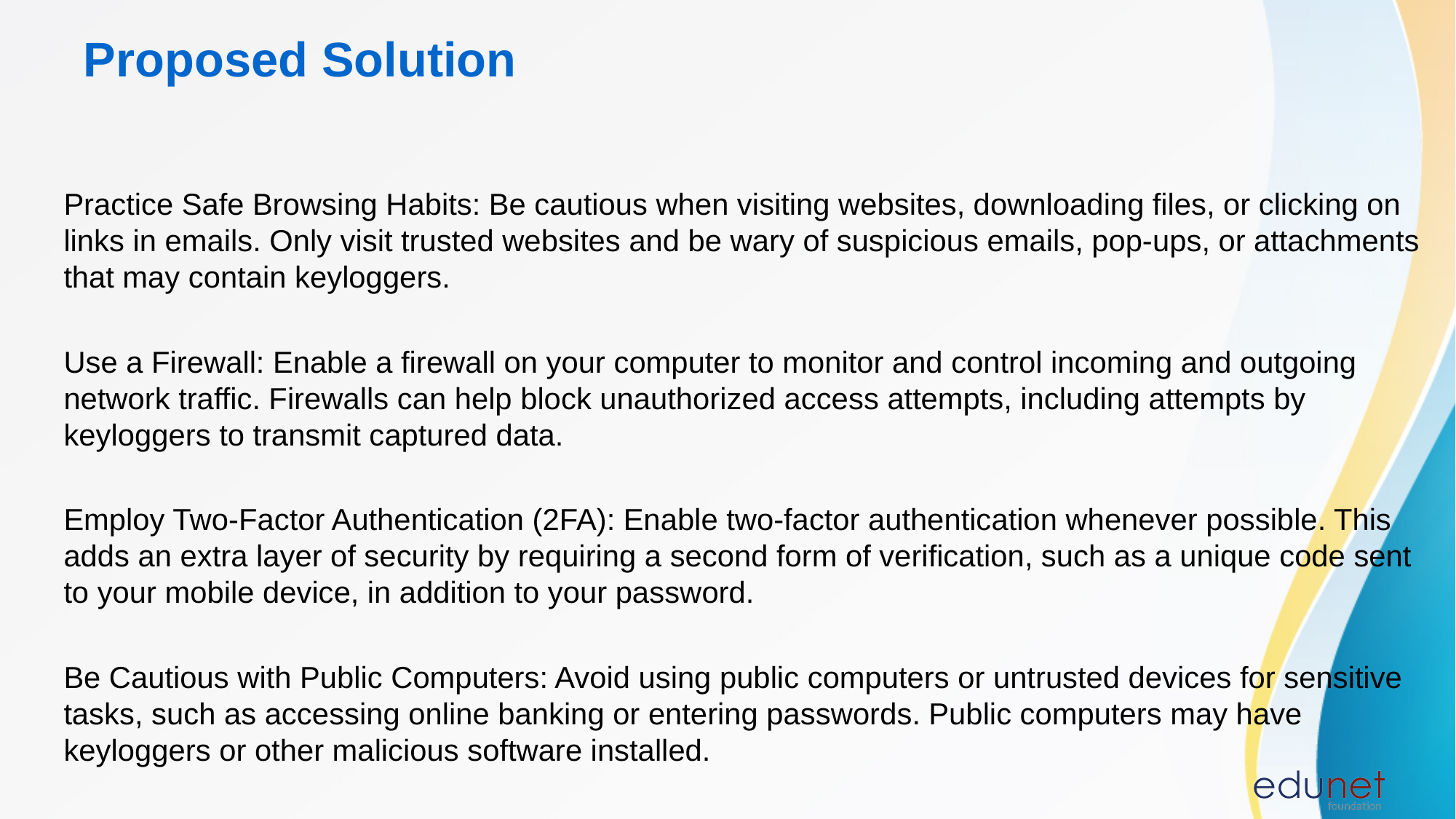

# Proposed Solution

Practice Safe Browsing Habits: Be cautious when visiting websites, downloading files, or clicking on links in emails. Only visit trusted websites and be wary of suspicious emails, pop-ups, or attachments that may contain keyloggers.

Use a Firewall: Enable a firewall on your computer to monitor and control incoming and outgoing network traffic. Firewalls can help block unauthorized access attempts, including attempts by keyloggers to transmit captured data.

Employ Two-Factor Authentication (2FA): Enable two-factor authentication whenever possible. This adds an extra layer of security by requiring a second form of verification, such as a unique code sent to your mobile device, in addition to your password.

Be Cautious with Public Computers: Avoid using public computers or untrusted devices for sensitive tasks, such as accessing online banking or entering passwords. Public computers may have keyloggers or other malicious software installed.